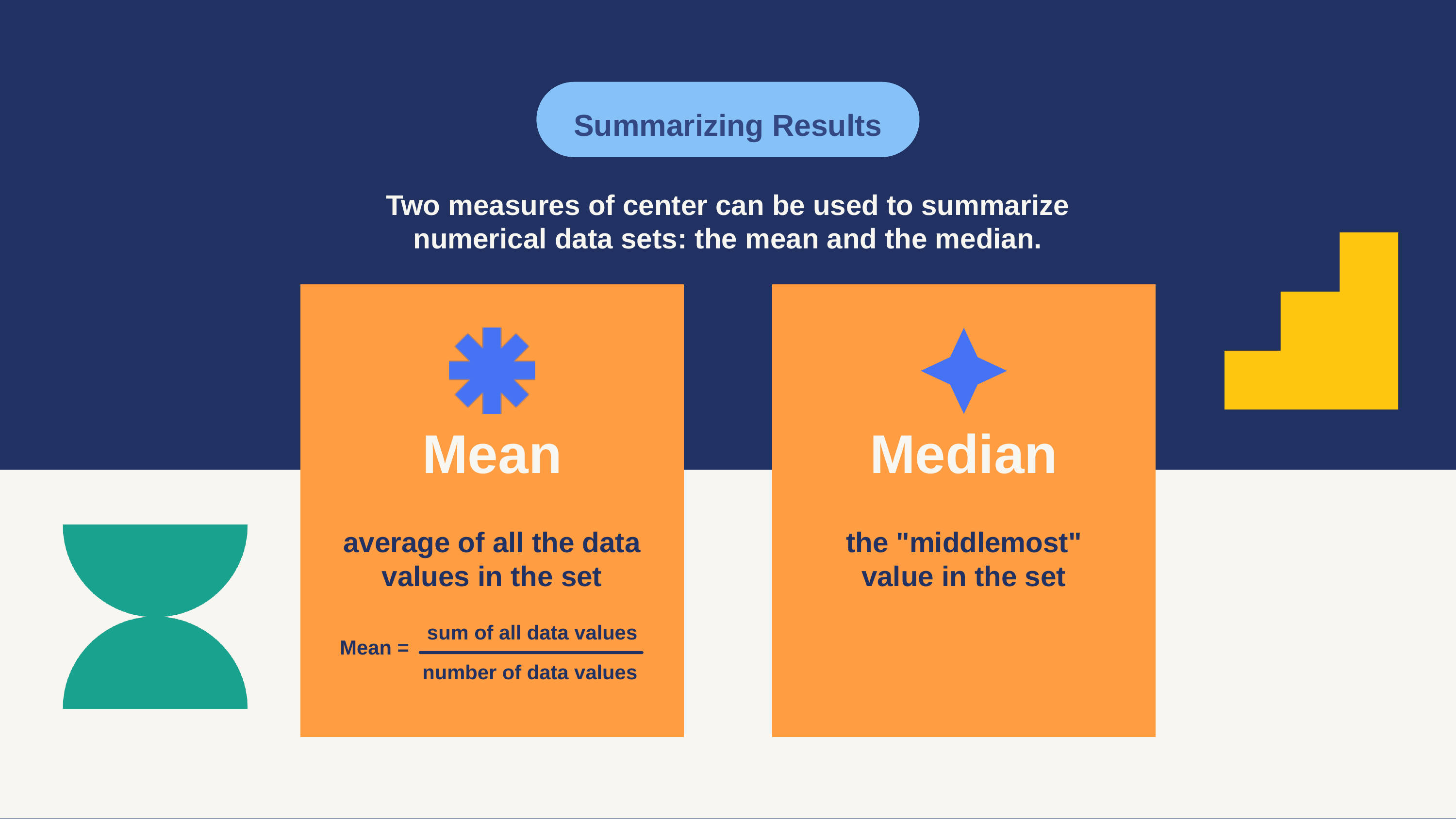

Summarizing Results
Two measures of center can be used to summarize numerical data sets: the mean and the median.

Mean

Median

average of all the data values in the set
the "middlemost" value in the set

sum of all data values
Mean =

number of data values